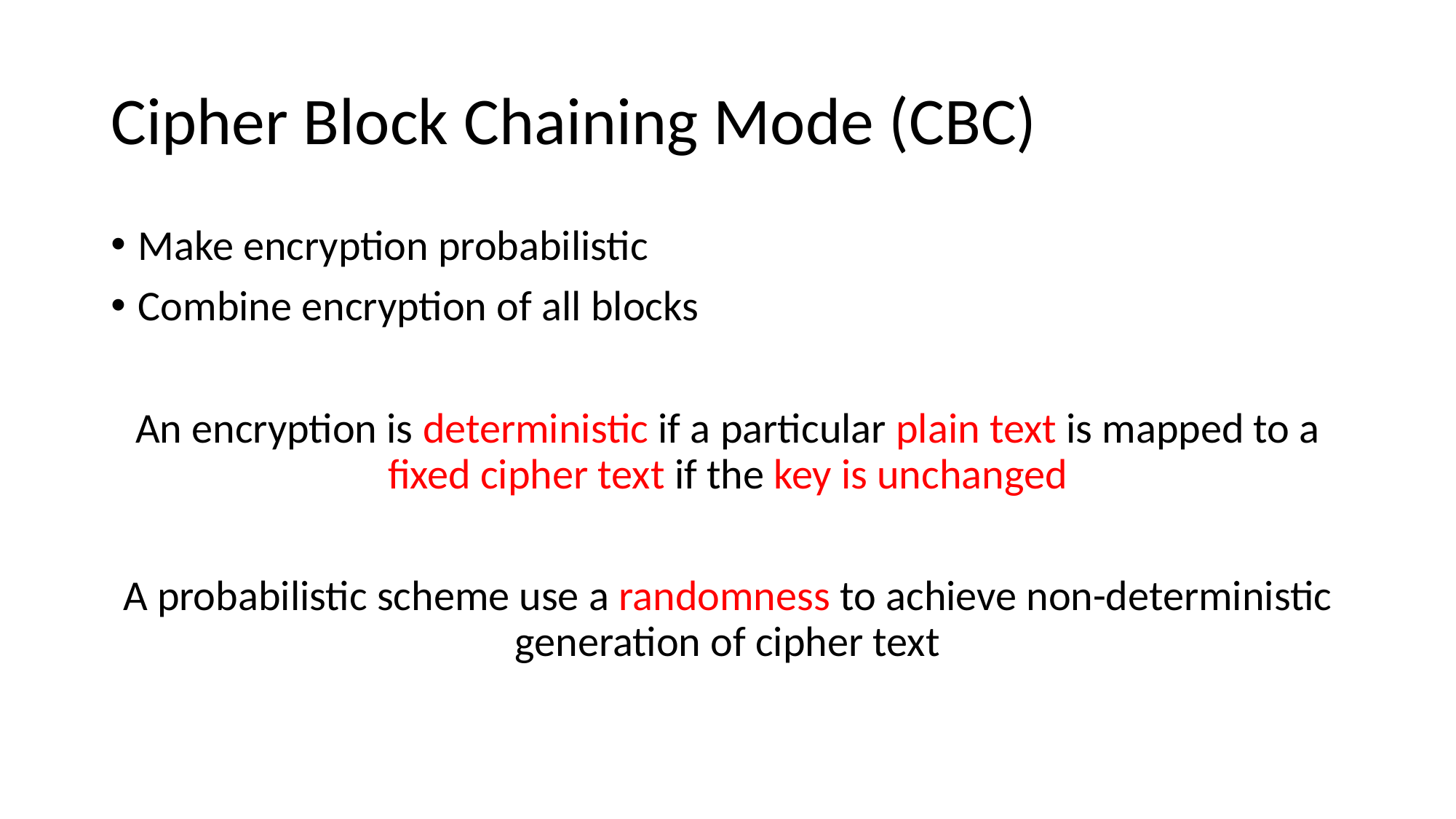

# Cipher Block Chaining Mode (CBC)

Make encryption probabilistic
Combine encryption of all blocks

An encryption is deterministic if a particular plain text is mapped to a fixed cipher text if the key is unchanged

A probabilistic scheme use a randomness to achieve non-deterministic generation of cipher text